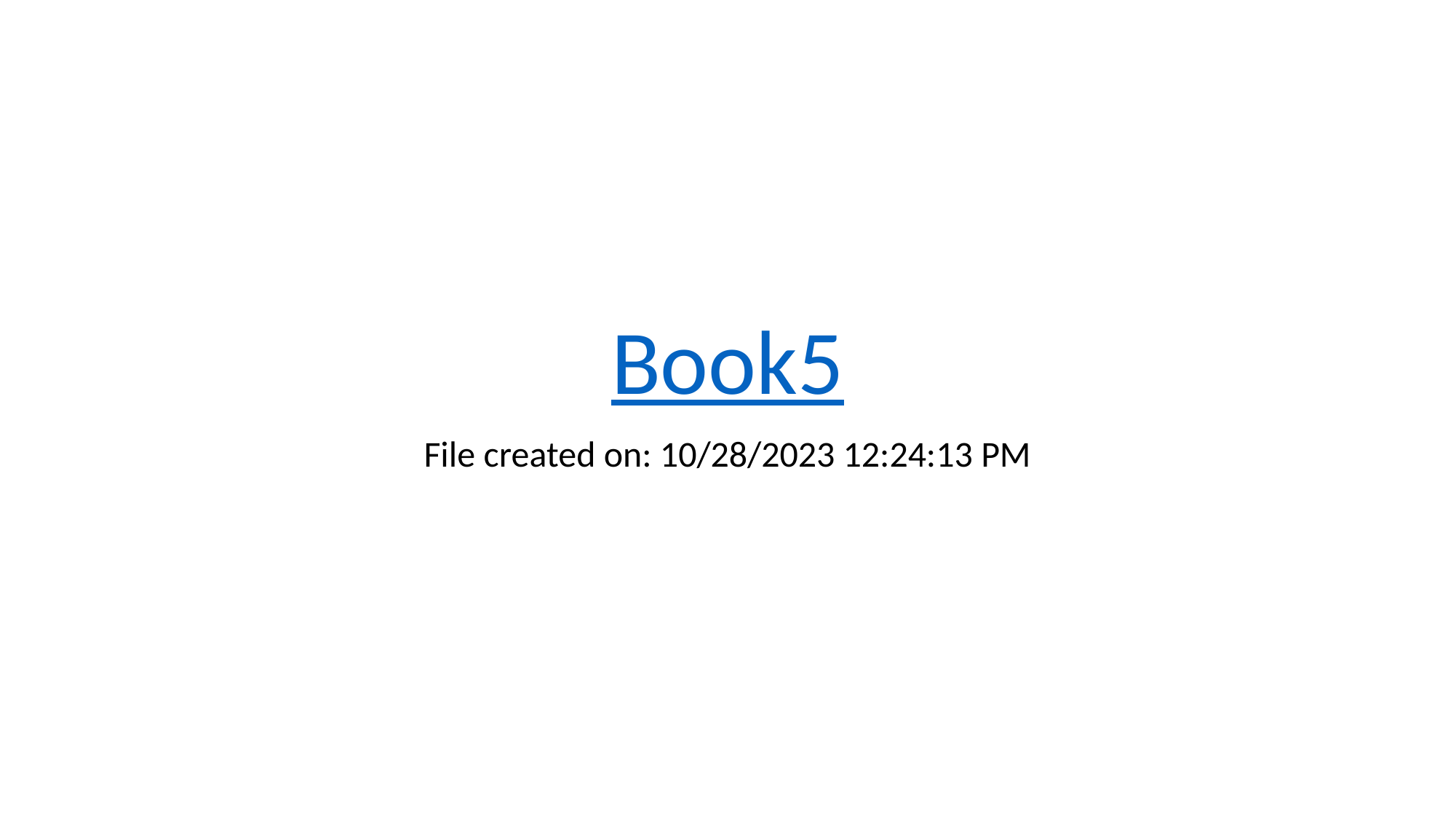

# Book5
File created on: 10/28/2023 12:24:13 PM